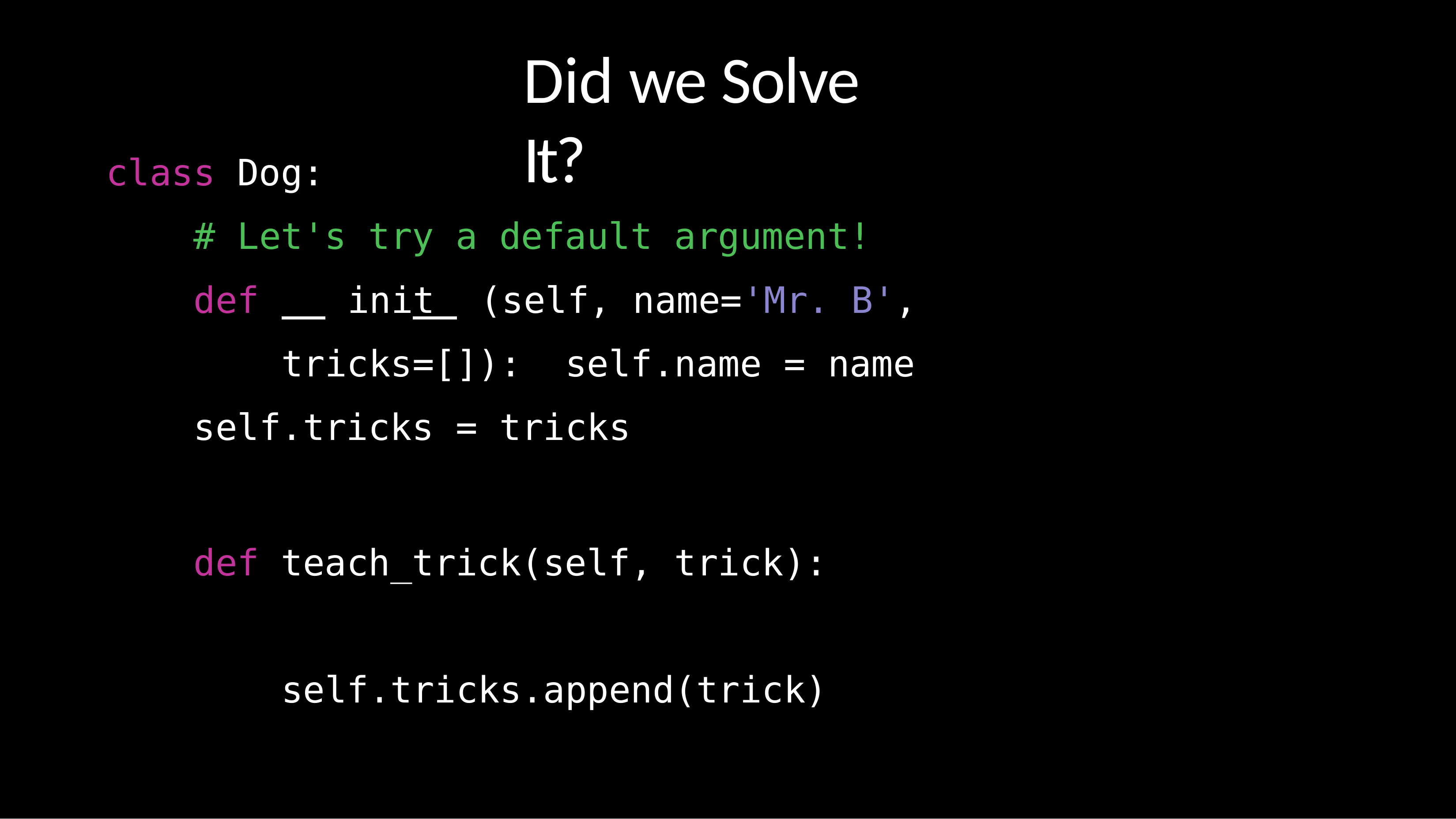

# Did we Solve It?
class Dog:
# Let's try a default argument!
def		init	(self, name='Mr. B', tricks=[]):  self.name = name
self.tricks = tricks

def teach_trick(self, trick):  self.tricks.append(trick)